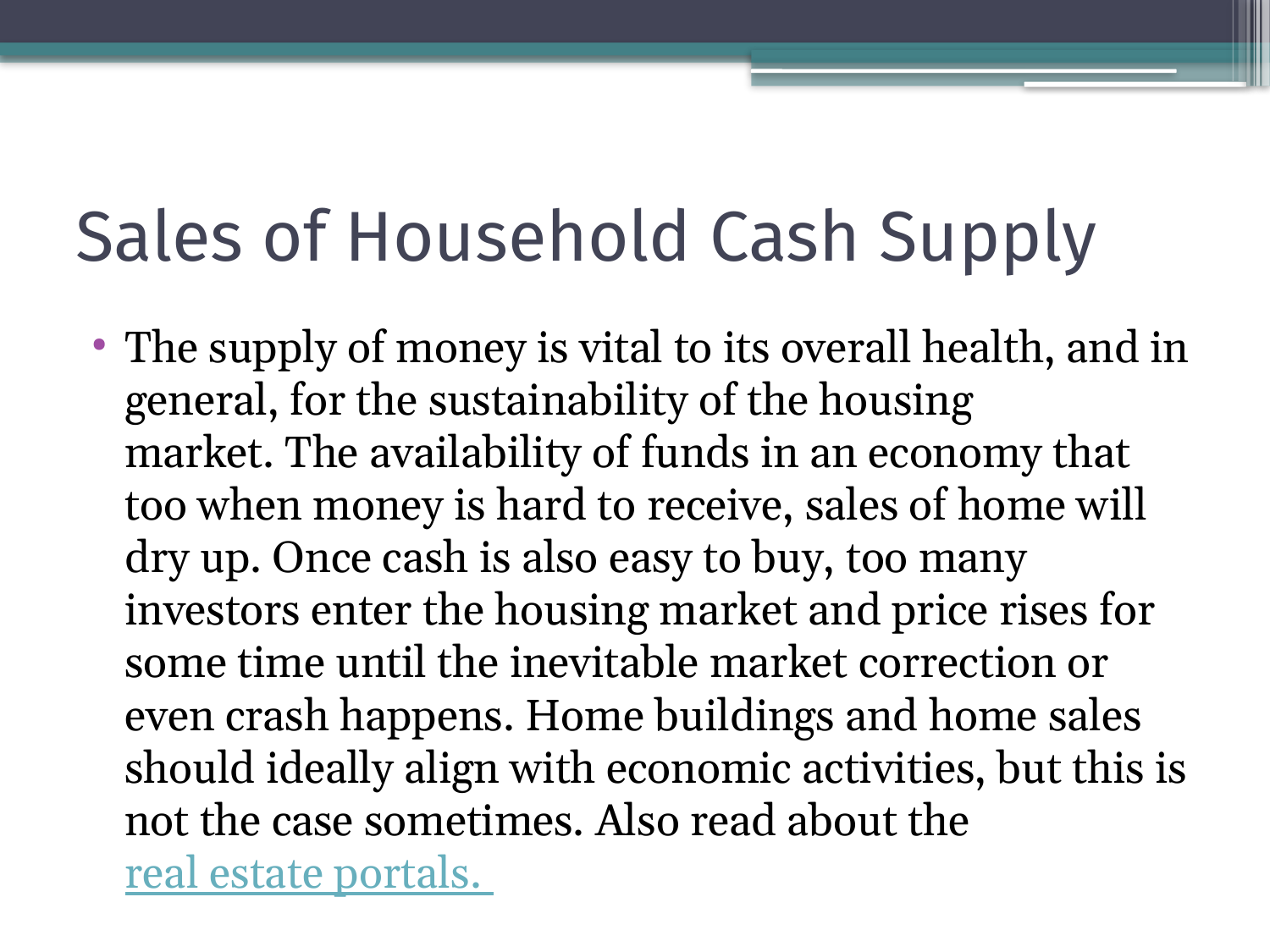

# Sales of Household Cash Supply
The supply of money is vital to its overall health, and in general, for the sustainability of the housing market. The availability of funds in an economy that too when money is hard to receive, sales of home will dry up. Once cash is also easy to buy, too many investors enter the housing market and price rises for some time until the inevitable market correction or even crash happens. Home buildings and home sales should ideally align with economic activities, but this is not the case sometimes. Also read about the real estate portals.